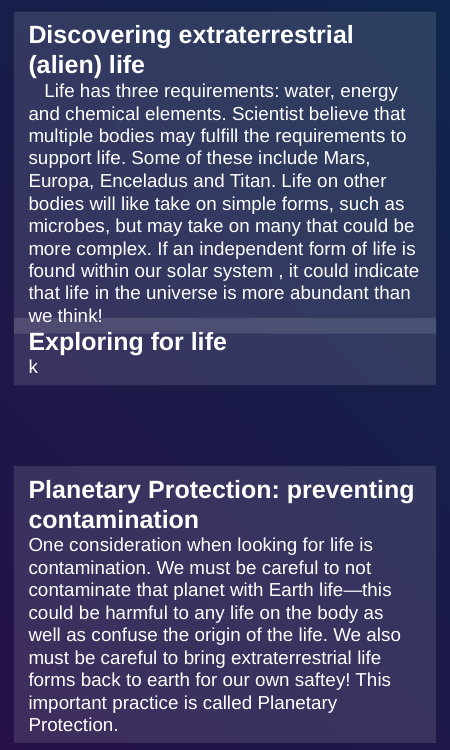

Discovering extraterrestrial (alien) life
   Life has three requirements: water, energy and chemical elements. Scientist believe that multiple bodies may fulfill the requirements to support life. Some of these include Mars, Europa, Enceladus and Titan. Life on other bodies will like take on simple forms, such as microbes, but may take on many that could be more complex. If an independent form of life is found within our solar system , it could indicate that life in the universe is more abundant than we think!
Exploring for life
k
Planetary Protection: preventing contamination
One consideration when looking for life is contamination. We must be careful to not contaminate that planet with Earth life—this could be harmful to any life on the body as well as confuse the origin of the life. We also must be careful to bring extraterrestrial life forms back to earth for our own saftey! This important practice is called Planetary Protection.